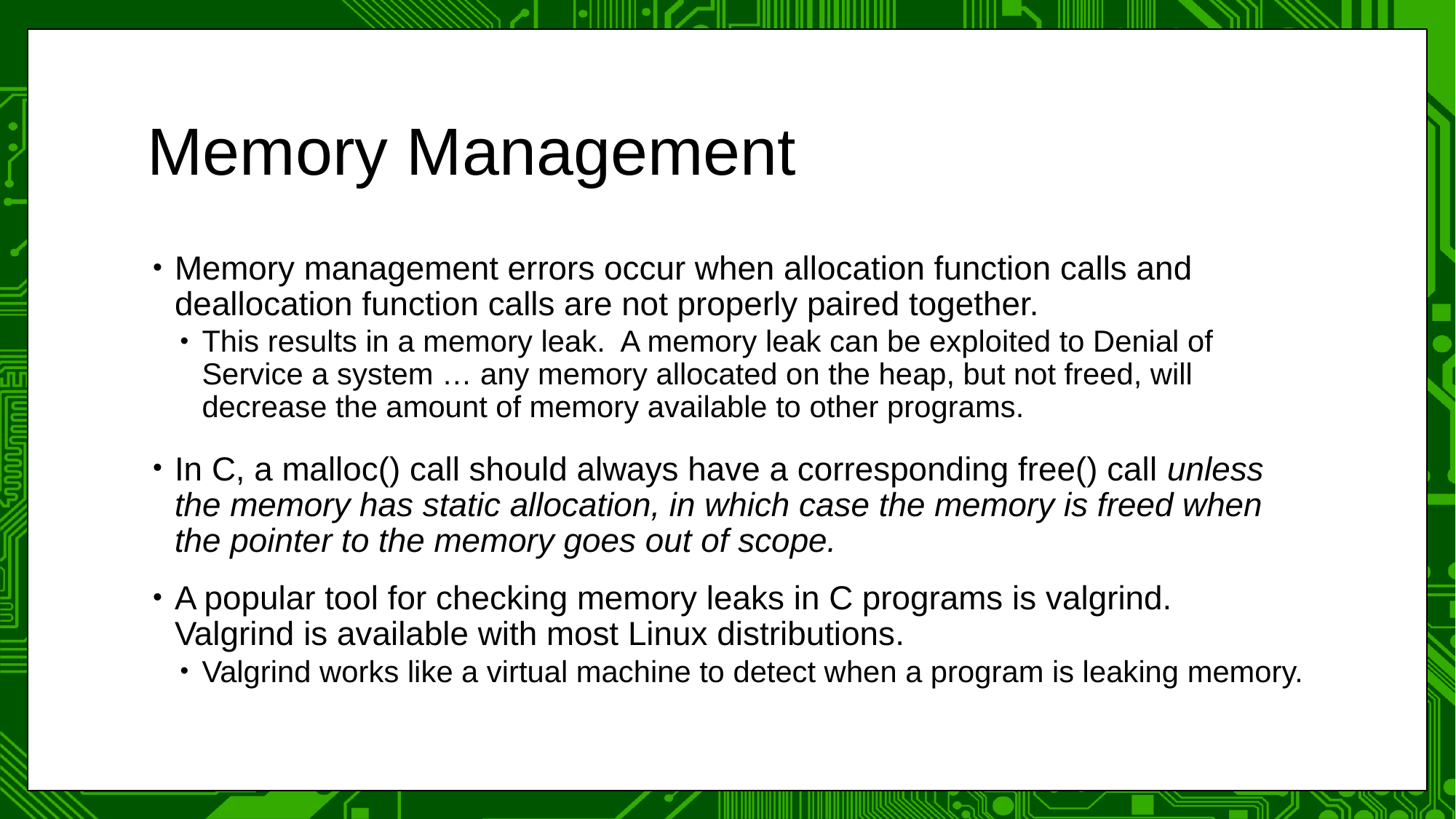

# Memory Management
Memory management errors occur when allocation function calls and deallocation function calls are not properly paired together.
This results in a memory leak.  A memory leak can be exploited to Denial of Service a system … any memory allocated on the heap, but not freed, will decrease the amount of memory available to other programs.
In C, a malloc() call should always have a corresponding free() call unless the memory has static allocation, in which case the memory is freed when the pointer to the memory goes out of scope.
A popular tool for checking memory leaks in C programs is valgrind.  Valgrind is available with most Linux distributions.
Valgrind works like a virtual machine to detect when a program is leaking memory.